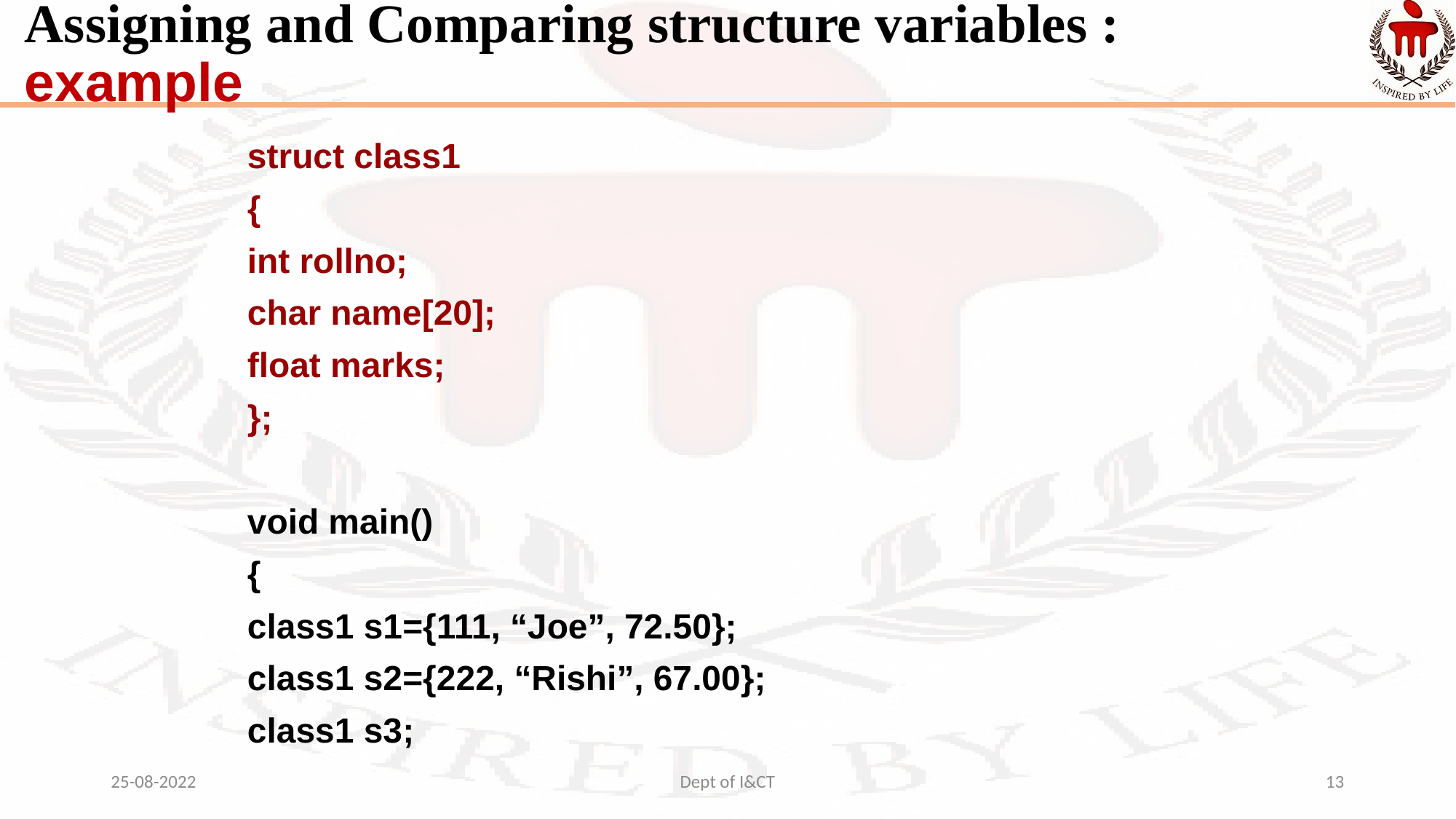

# Assigning and Comparing structure variables : example
struct class1
{
int rollno;
char name[20];
float marks;
};

void main()
{
class1 s1={111, “Joe”, 72.50};
class1 s2={222, “Rishi”, 67.00};
class1 s3;
25-08-2022
Dept of I&CT
13